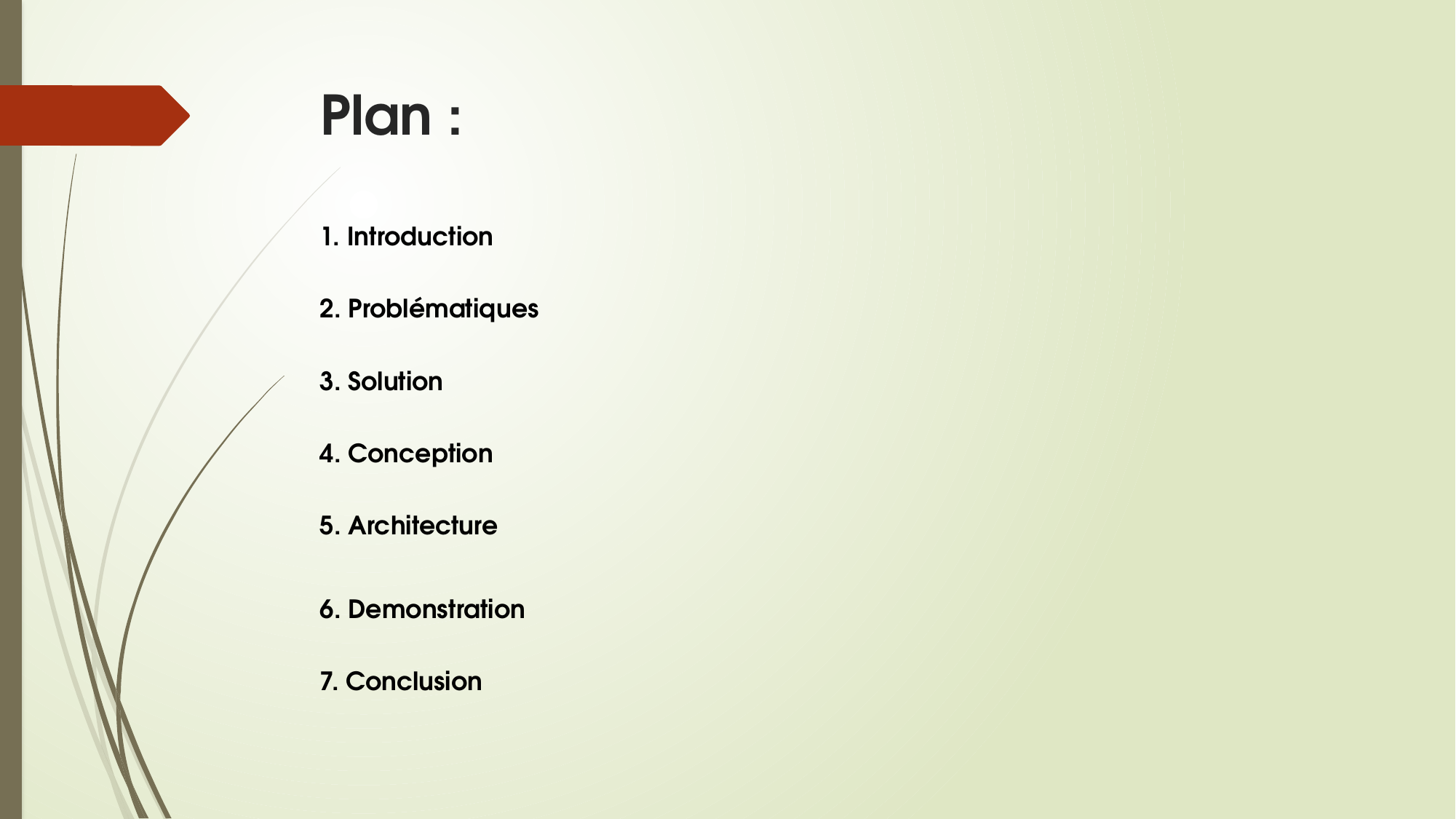

# Plan :
1. Introduction
2. Problématiques
3. Solution
4. Conception
5. Architecture

6. Demonstration
7. Conclusion